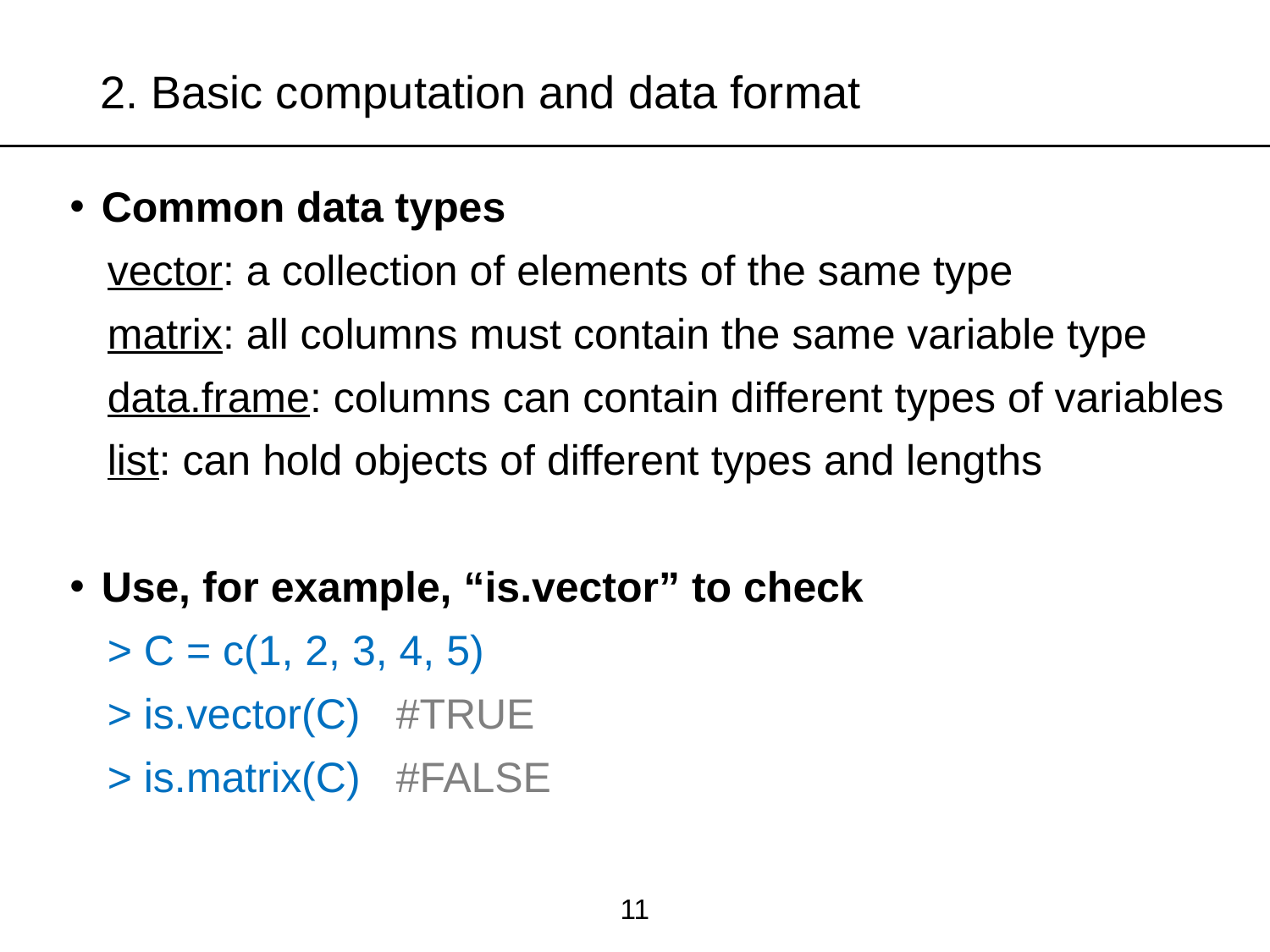

# 2. Basic computation and data format
Common data types
vector: a collection of elements of the same type
matrix: all columns must contain the same variable type
data.frame: columns can contain different types of variables
list: can hold objects of different types and lengths

Use, for example, “is.vector” to check
> C = c(1, 2, 3, 4, 5)
> is.vector(C)   #TRUE
> is.matrix(C)   #FALSE

11